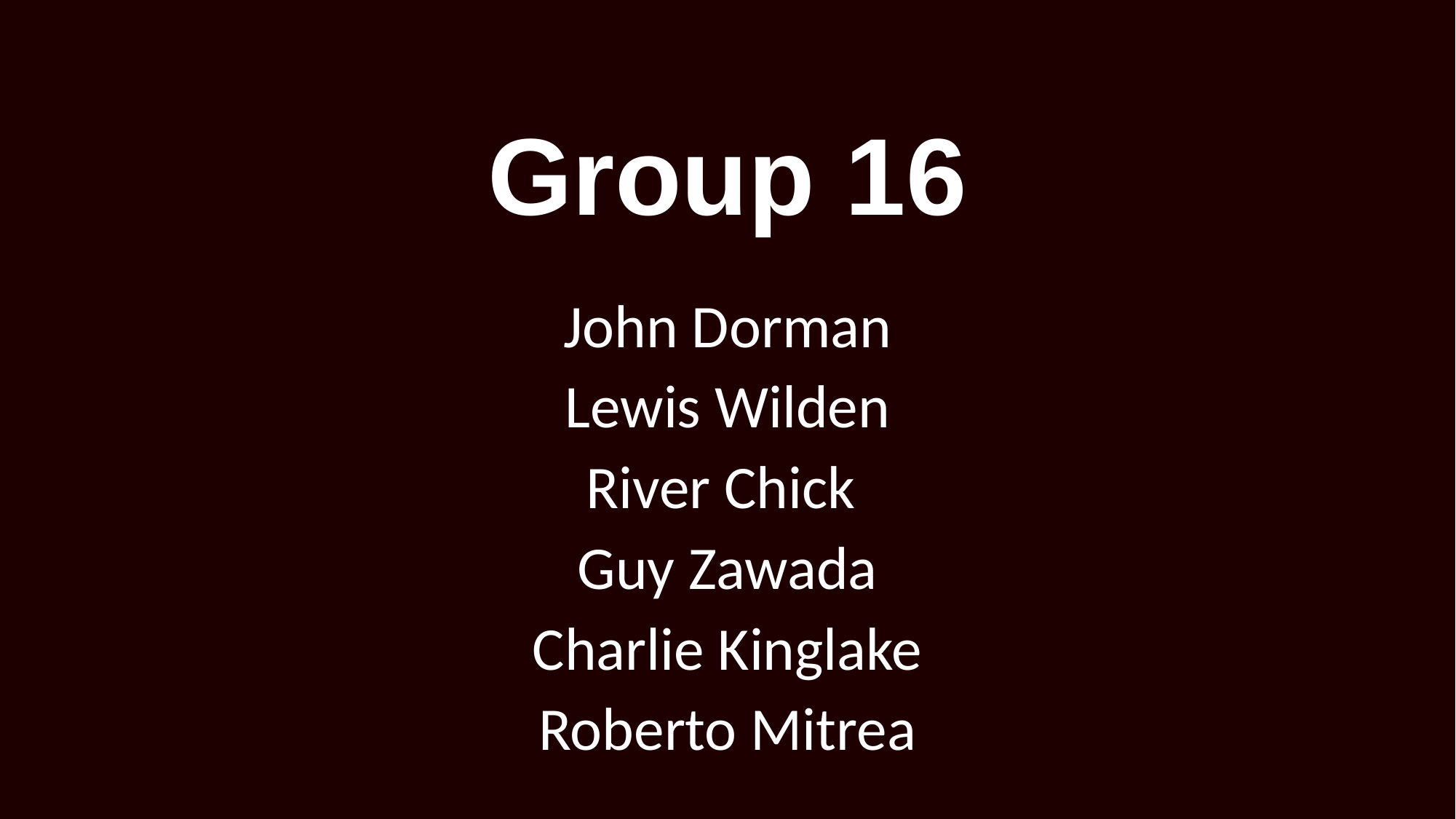

# Group 16
John Dorman
Lewis Wilden
River Chick
Guy Zawada
Charlie Kinglake
Roberto Mitrea